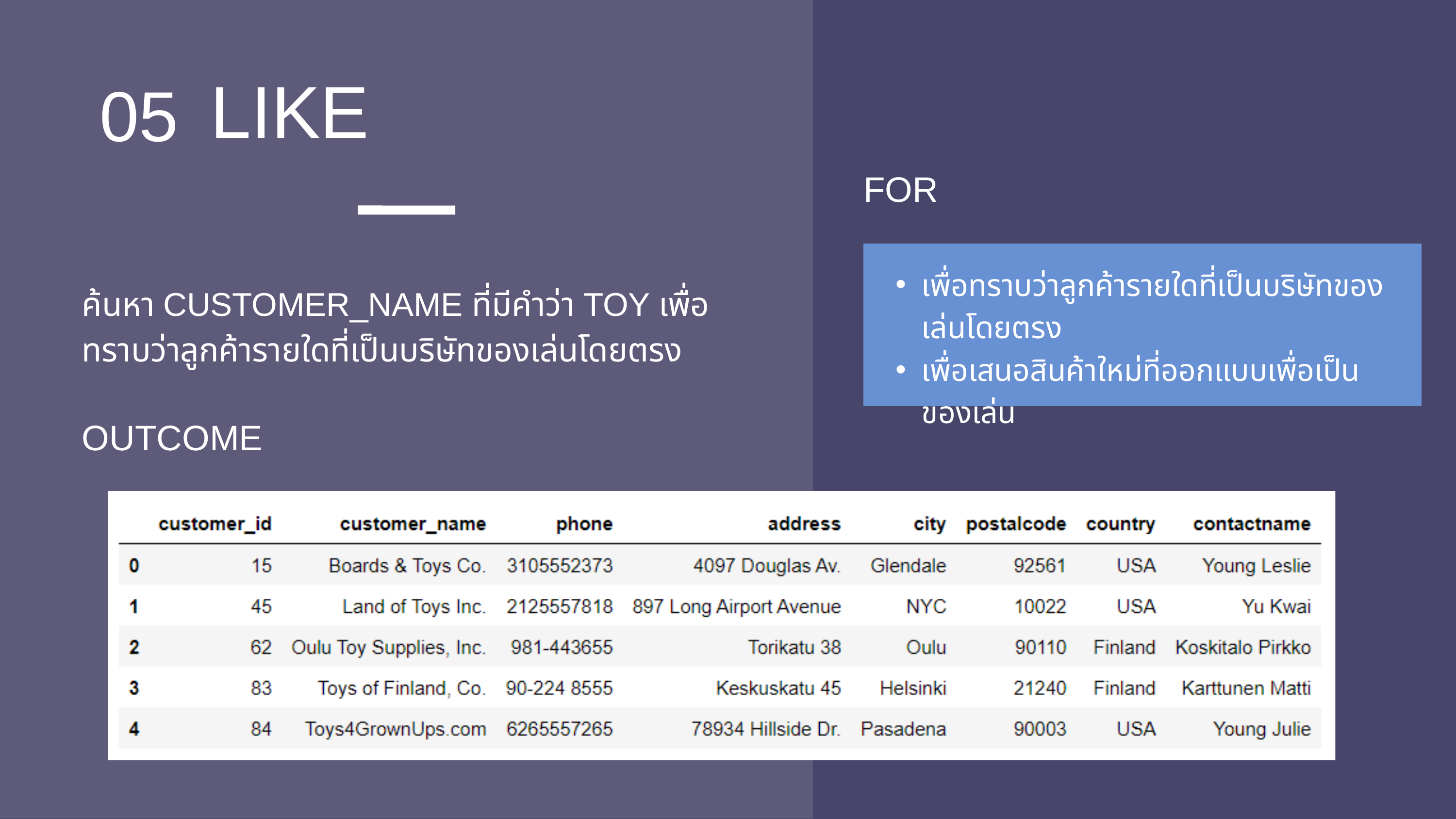

05
LIKE
FOR

เพื่อทราบแนวโน้มการสั่งซื้อในช่วงปี 2018
เพื่อสามารถวิเคราะห์ถึงปัจจัยที่ส่งผลกับยอดขายในแต่ละเดือน และวางแผนการตลาดต่อไป

เพื่อทราบว่าลูกค้ารายใดที่เป็นบริษัทของเล่นโดยตรง
เพื่อเสนอสินค้าใหม่ที่ออกแบบเพื่อเป็นของเล่น
ค้นหา CUSTOMER_NAME ที่มีคำว่า TOY เพื่อทราบว่าลูกค้ารายใดที่เป็นบริษัทของเล่นโดยตรง
OUTCOME